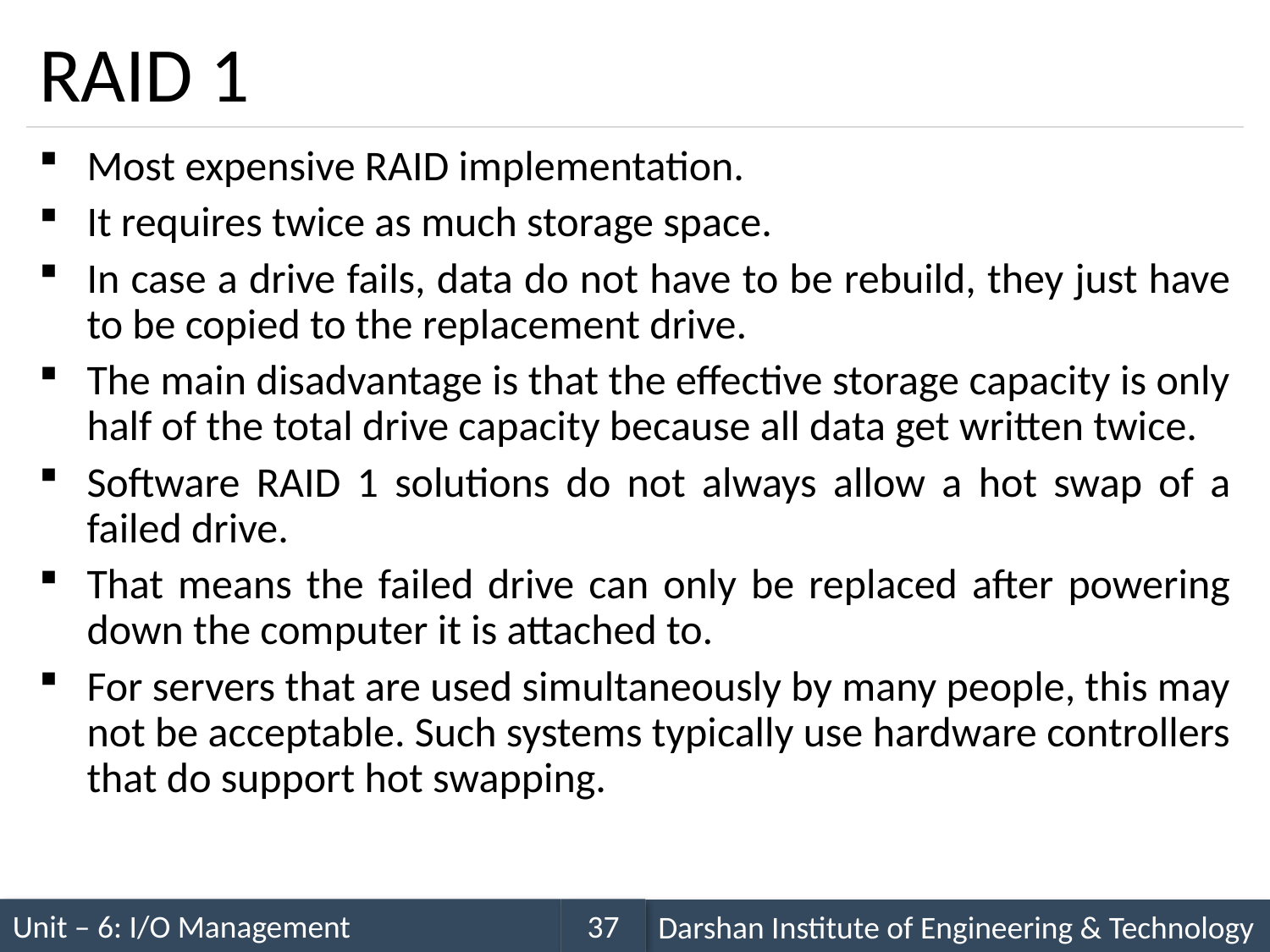

# RAID 1
Most expensive RAID implementation.
It requires twice as much storage space.
In case a drive fails, data do not have to be rebuild, they just have to be copied to the replacement drive.
The main disadvantage is that the effective storage capacity is only half of the total drive capacity because all data get written twice.
Software RAID 1 solutions do not always allow a hot swap of a failed drive.
That means the failed drive can only be replaced after powering down the computer it is attached to.
For servers that are used simultaneously by many people, this may not be acceptable. Such systems typically use hardware controllers that do support hot swapping.